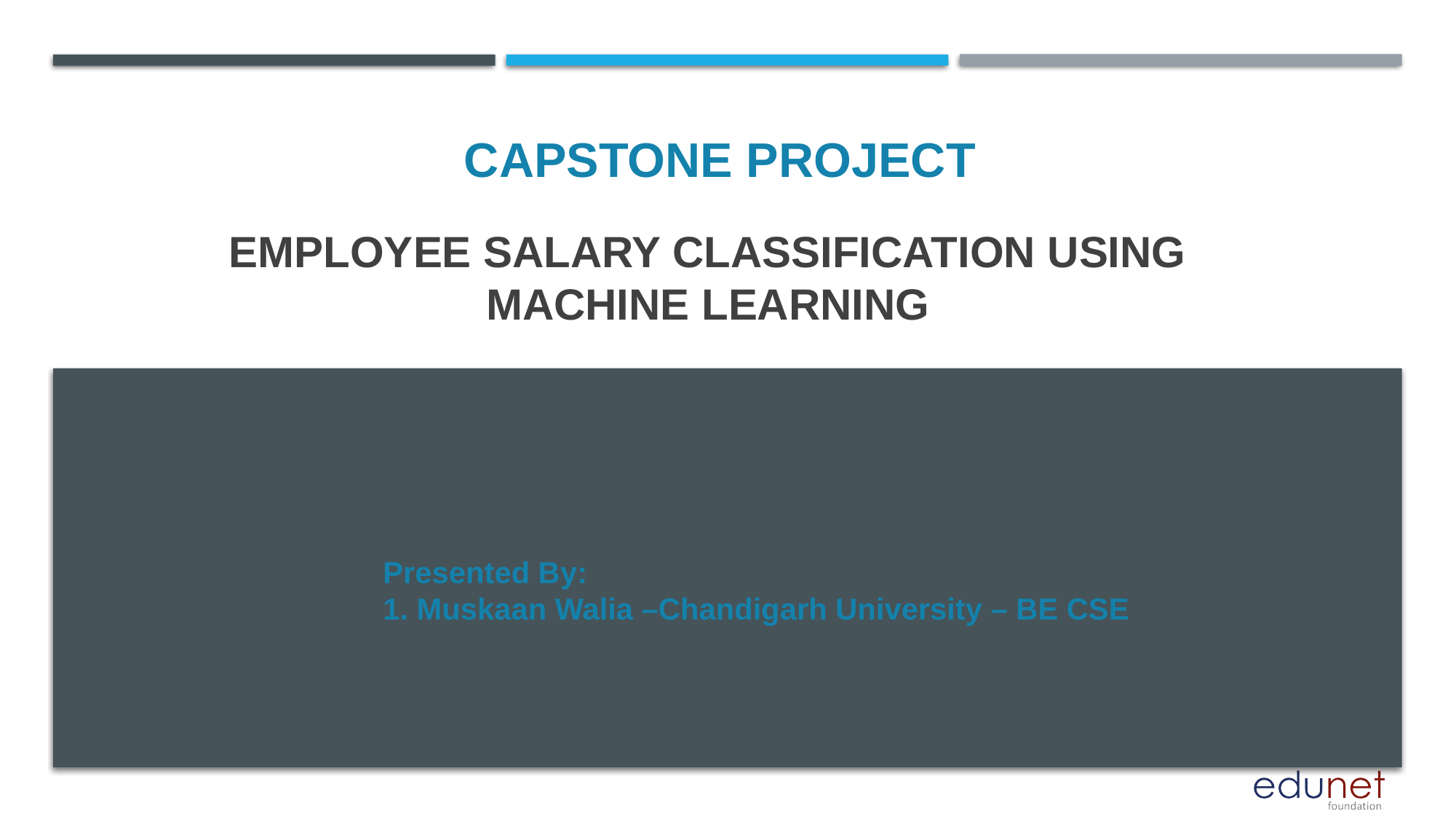

CAPSTONE PROJECT
# EMPLOYEE SALARY CLASSIFICATION USING MACHINE LEARNING
Presented By:
1. Muskaan Walia –Chandigarh University – BE CSE